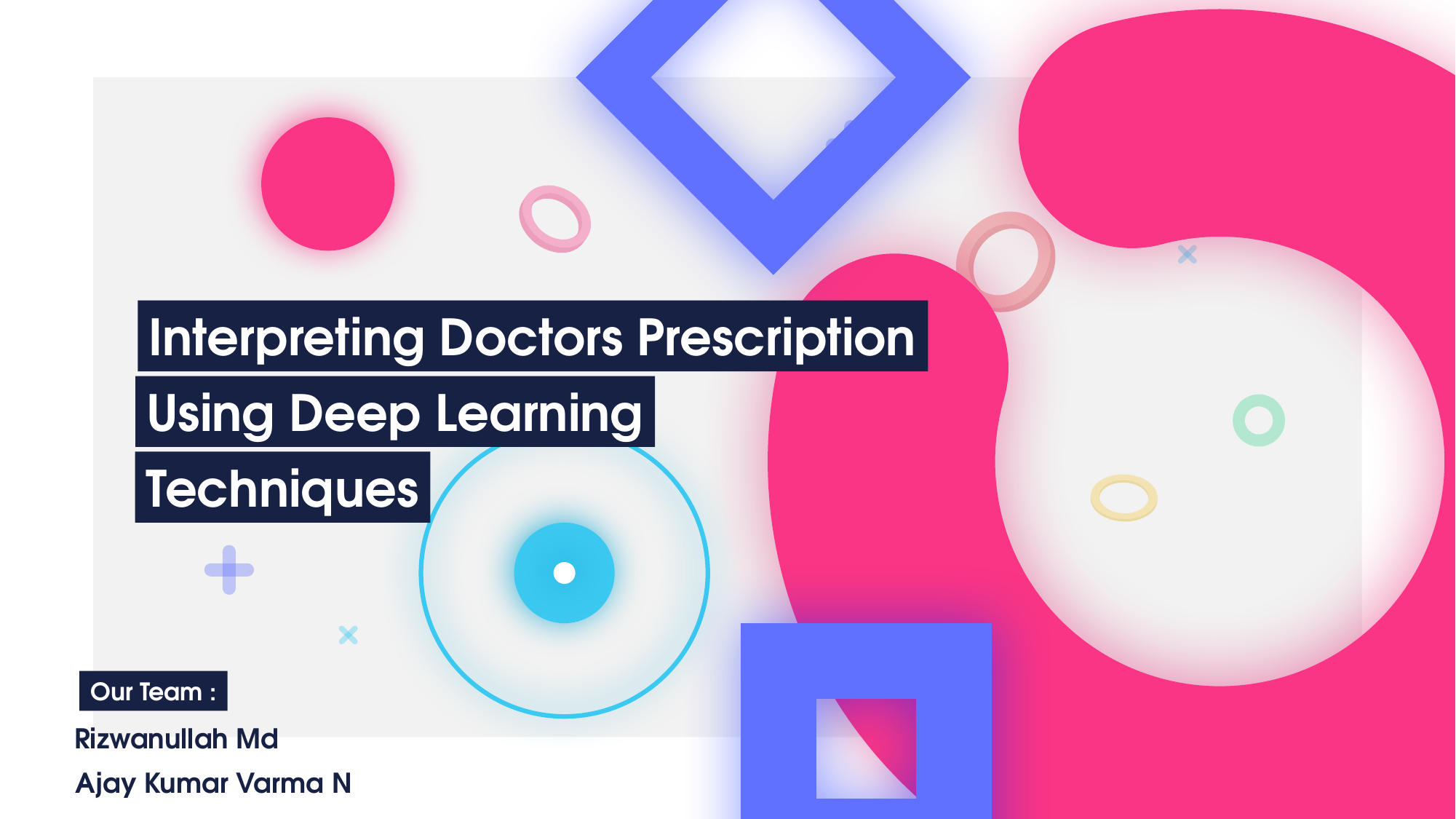

Interpreting Doctors Prescription

Using Deep Learning

Techniques

Our Team :
Rizwanullah Md
Ajay Kumar Varma N